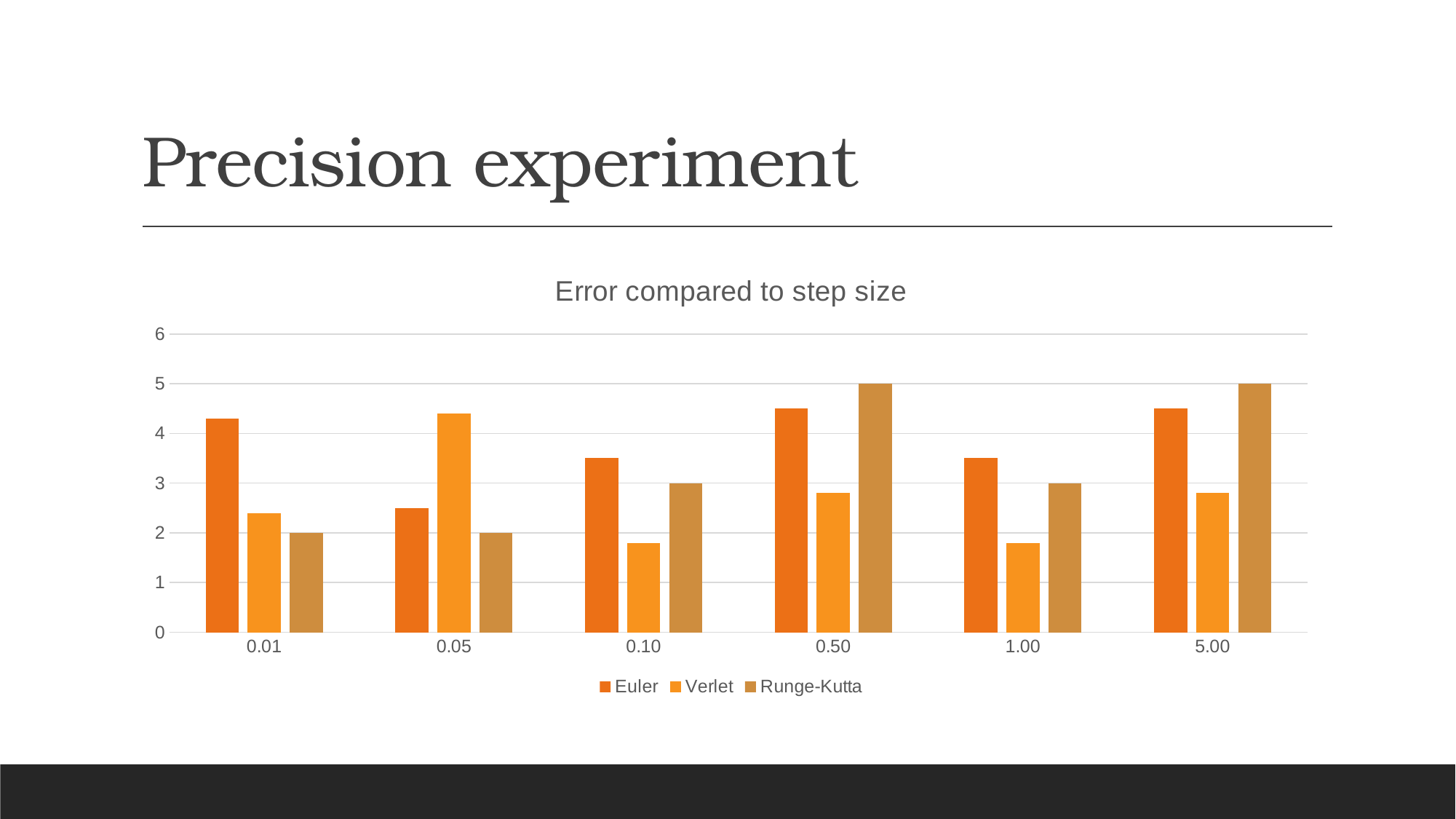

# Precision experiment

### Chart: Error compared to step size

| Category | Euler | Verlet | Runge-Kutta |
|---|---|---|---|
| 0.01 | 4.3 | 2.4 | 2.0 |
| 0.05 | 2.5 | 4.4 | 2.0 |
| 0.10 | 3.5 | 1.8 | 3.0 |
| 0.50 | 4.5 | 2.8 | 5.0 |
| 1.00 | 3.5 | 1.8 | 3.0 |
| 5.00 | 4.5 | 2.8 | 5.0 |